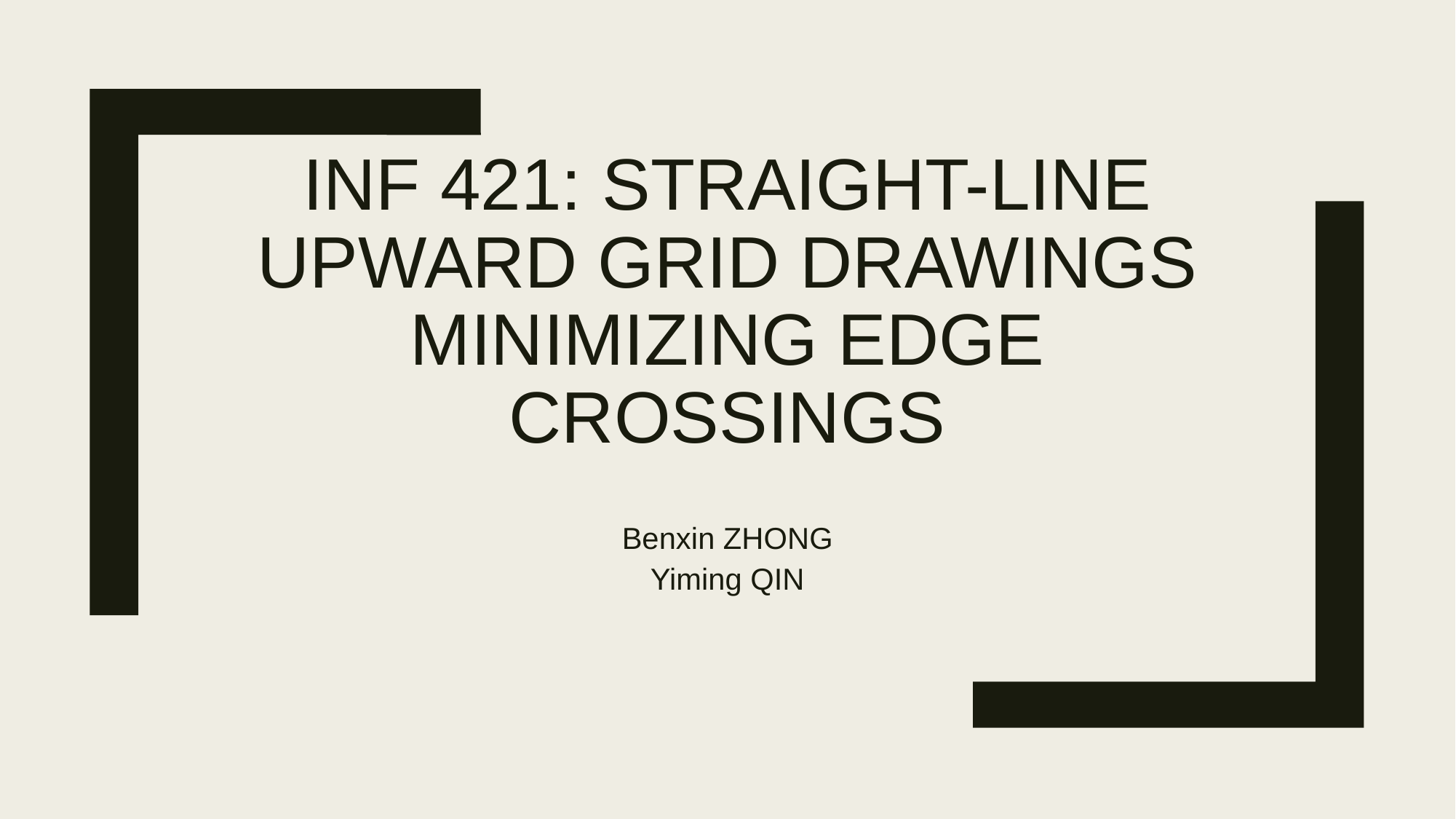

# INF 421: STRAIGHT-LINE UPWARD GRID DRAWINGS MINIMIZING EDGE CROSSINGS

Benxin ZHONG
Yiming QIN